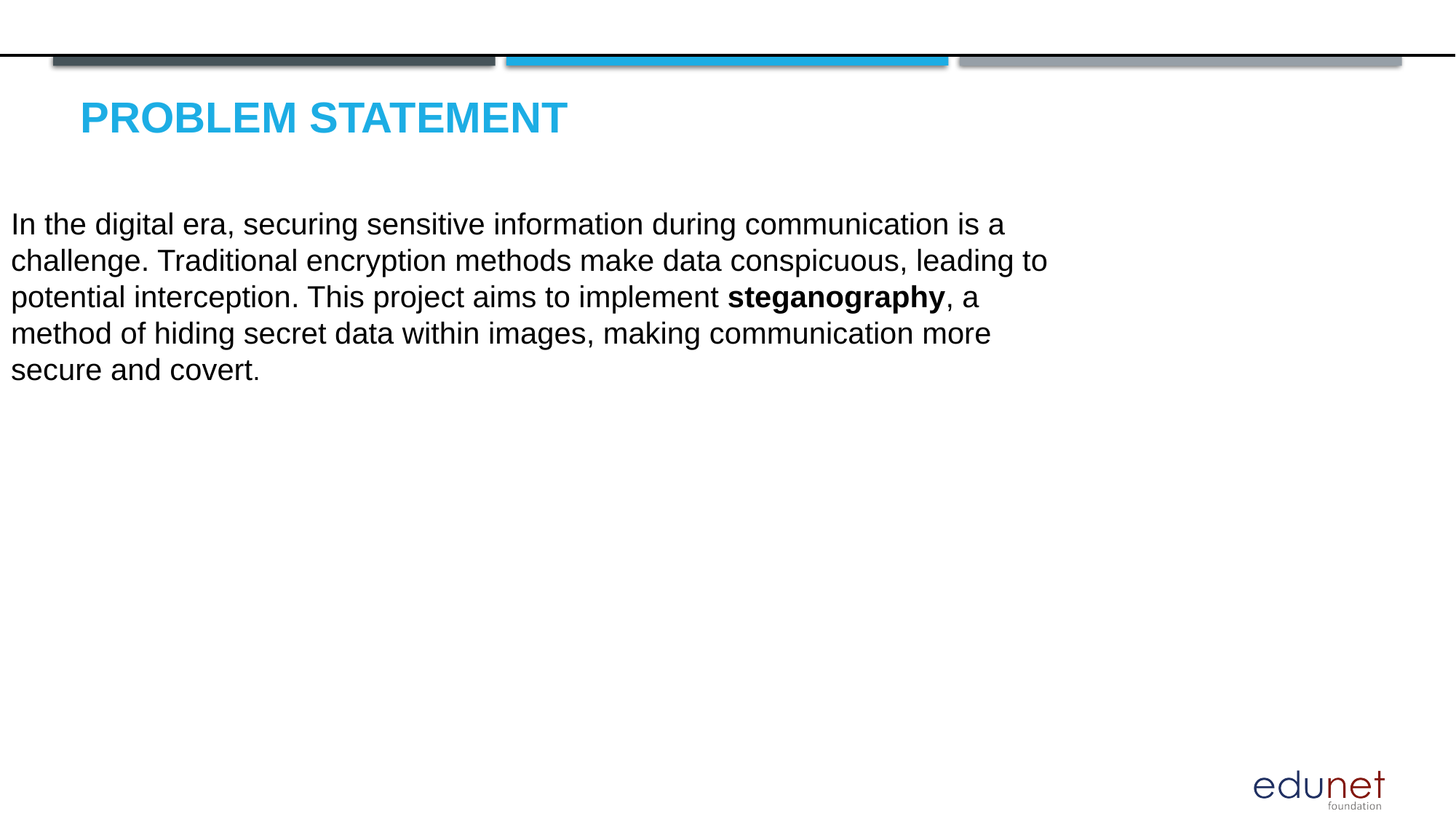

# Problem Statement
In the digital era, securing sensitive information during communication is a challenge. Traditional encryption methods make data conspicuous, leading to potential interception. This project aims to implement steganography, a method of hiding secret data within images, making communication more secure and covert.